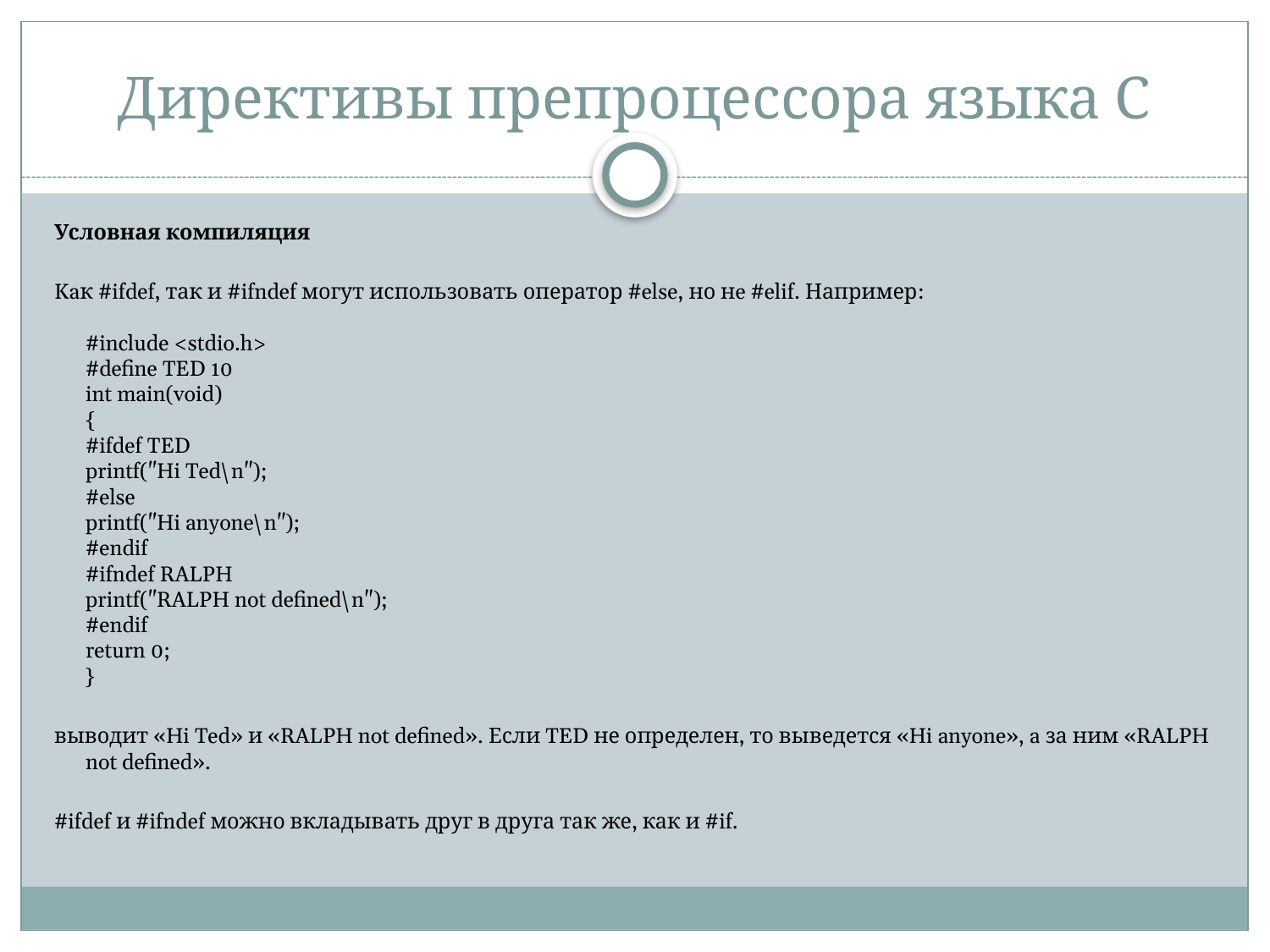

# Директивы препроцессора языка С
Условная компиляция

Kaк #ifdef, так и #ifndef могут использовать оператор #else, но нe #elif. Например:
#include <stdio.h>
#define TED 10
int main(void)
{
#ifdef TED
printf("Hi Ted\n");
#else
printf("Hi anyone\n");
#endif
#ifndef RALPH
printf("RALPH not defined\n");
#endif
return 0;
}

выводит «Hi Ted» и «RALPH not defined». Если TED не определен, то выведется «Hi anyone», a за ним «RALPH not defined».

#ifdef и #ifndef можно вкладывать друг в друга так же, как и #if.